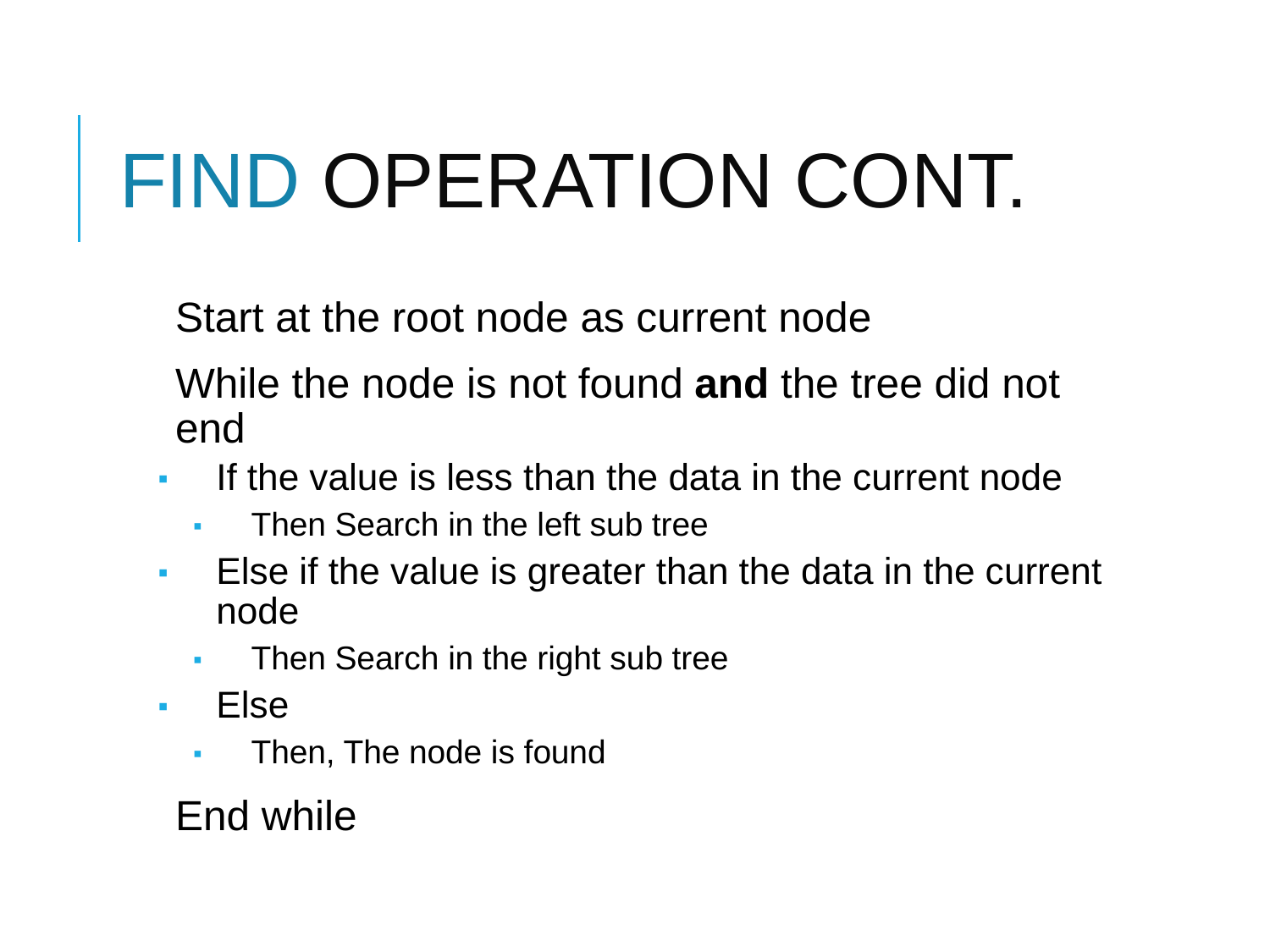

# FIND OPERATION CONT.
Start at the root node as current node
While the node is not found and the tree did not end
If the value is less than the data in the current node
Then Search in the left sub tree
Else if the value is greater than the data in the current node
Then Search in the right sub tree
Else
Then, The node is found
End while